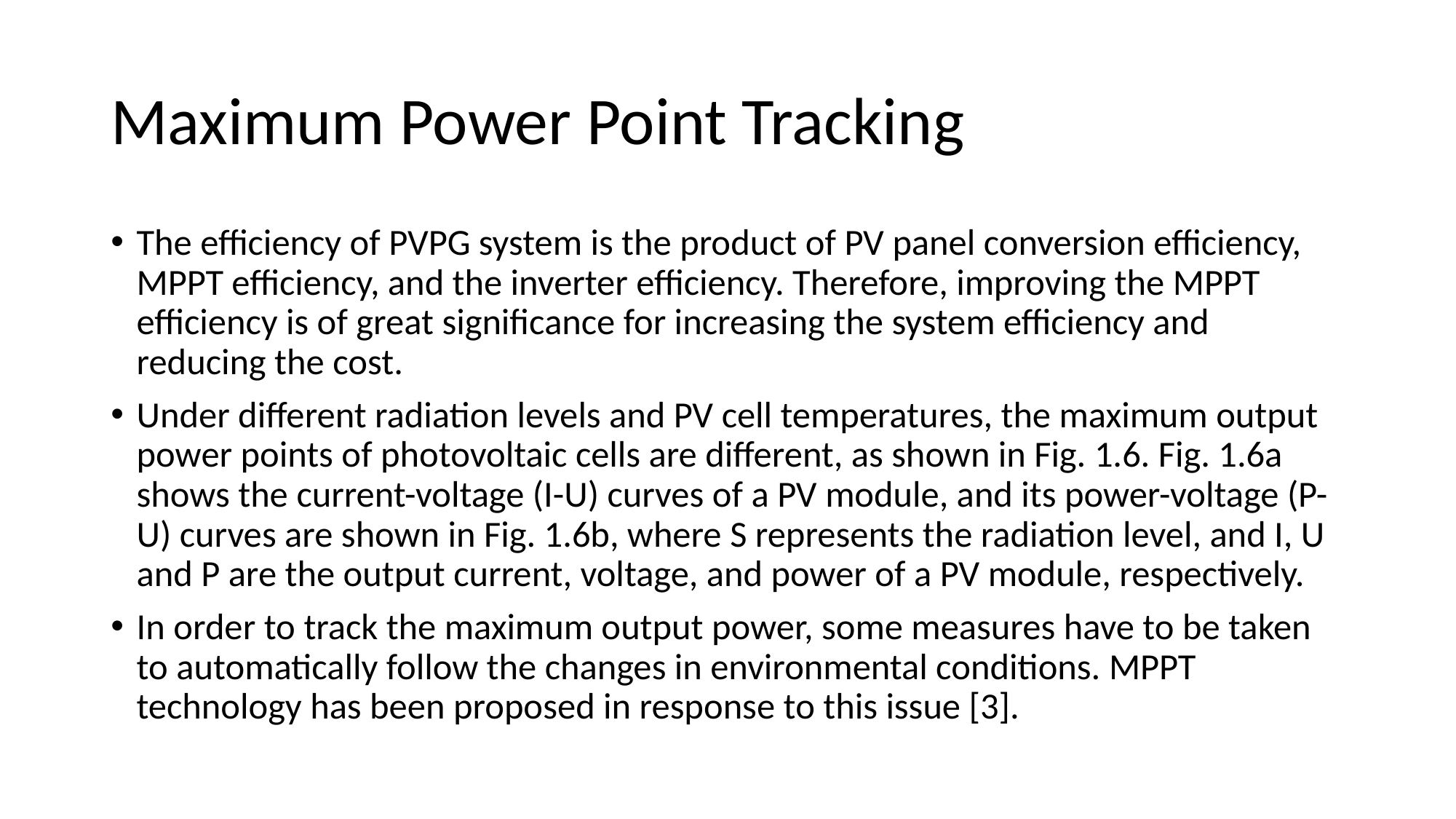

# Maximum Power Point Tracking
The efficiency of PVPG system is the product of PV panel conversion efficiency, MPPT efficiency, and the inverter efficiency. Therefore, improving the MPPT efficiency is of great significance for increasing the system efficiency and reducing the cost.
Under different radiation levels and PV cell temperatures, the maximum output power points of photovoltaic cells are different, as shown in Fig. 1.6. Fig. 1.6a shows the current-voltage (I-U) curves of a PV module, and its power-voltage (P-U) curves are shown in Fig. 1.6b, where S represents the radiation level, and I, U and P are the output current, voltage, and power of a PV module, respectively.
In order to track the maximum output power, some measures have to be taken to automatically follow the changes in environmental conditions. MPPT technology has been proposed in response to this issue [3].